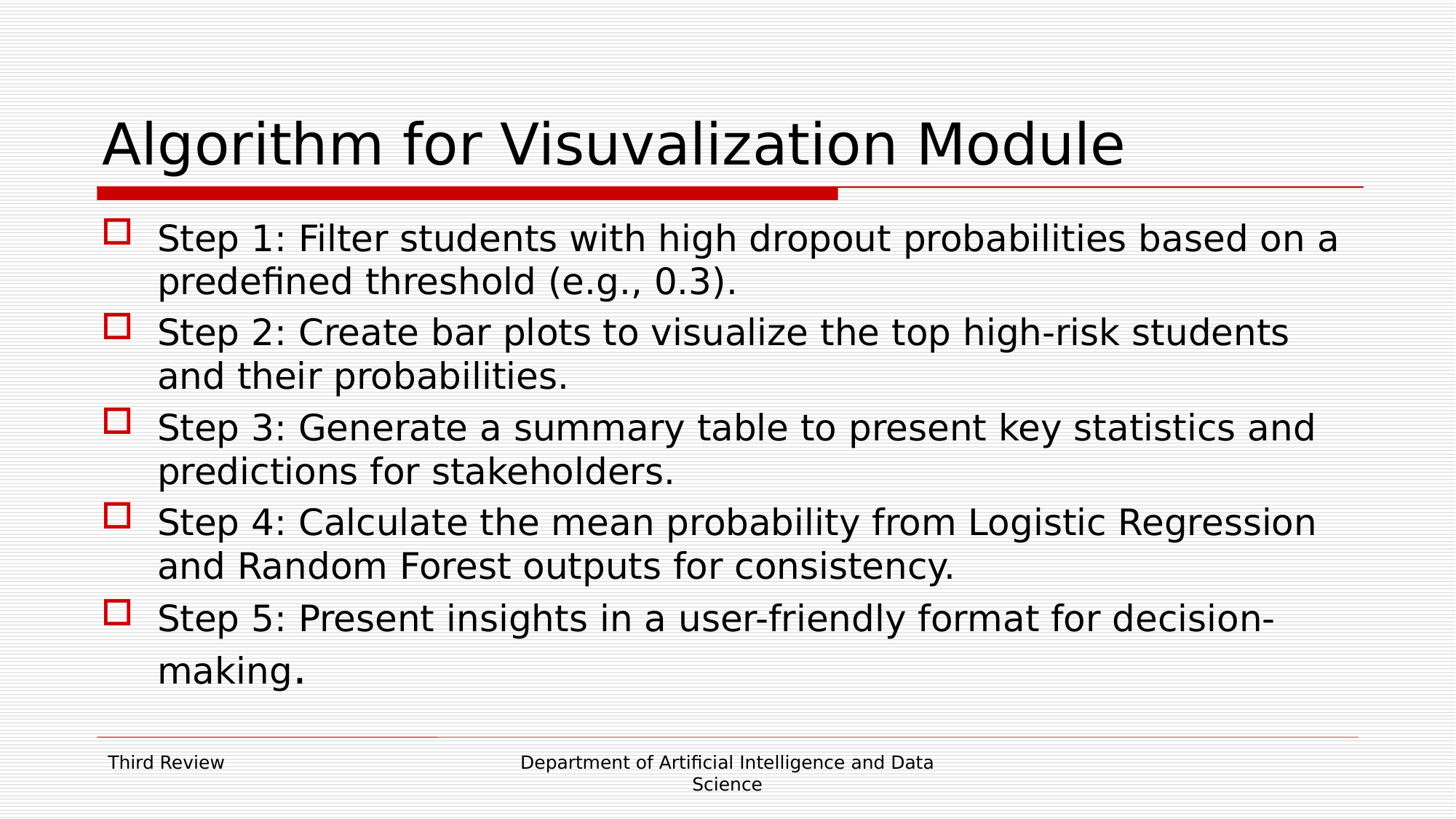

# Algorithm for Visuvalization Module
Step 1: Filter students with high dropout probabilities based on a predefined threshold (e.g., 0.3).
Step 2: Create bar plots to visualize the top high-risk students and their probabilities.
Step 3: Generate a summary table to present key statistics and predictions for stakeholders.
Step 4: Calculate the mean probability from Logistic Regression and Random Forest outputs for consistency.
Step 5: Present insights in a user-friendly format for decision-making.
Third Review
Department of Artificial Intelligence and Data Science
34